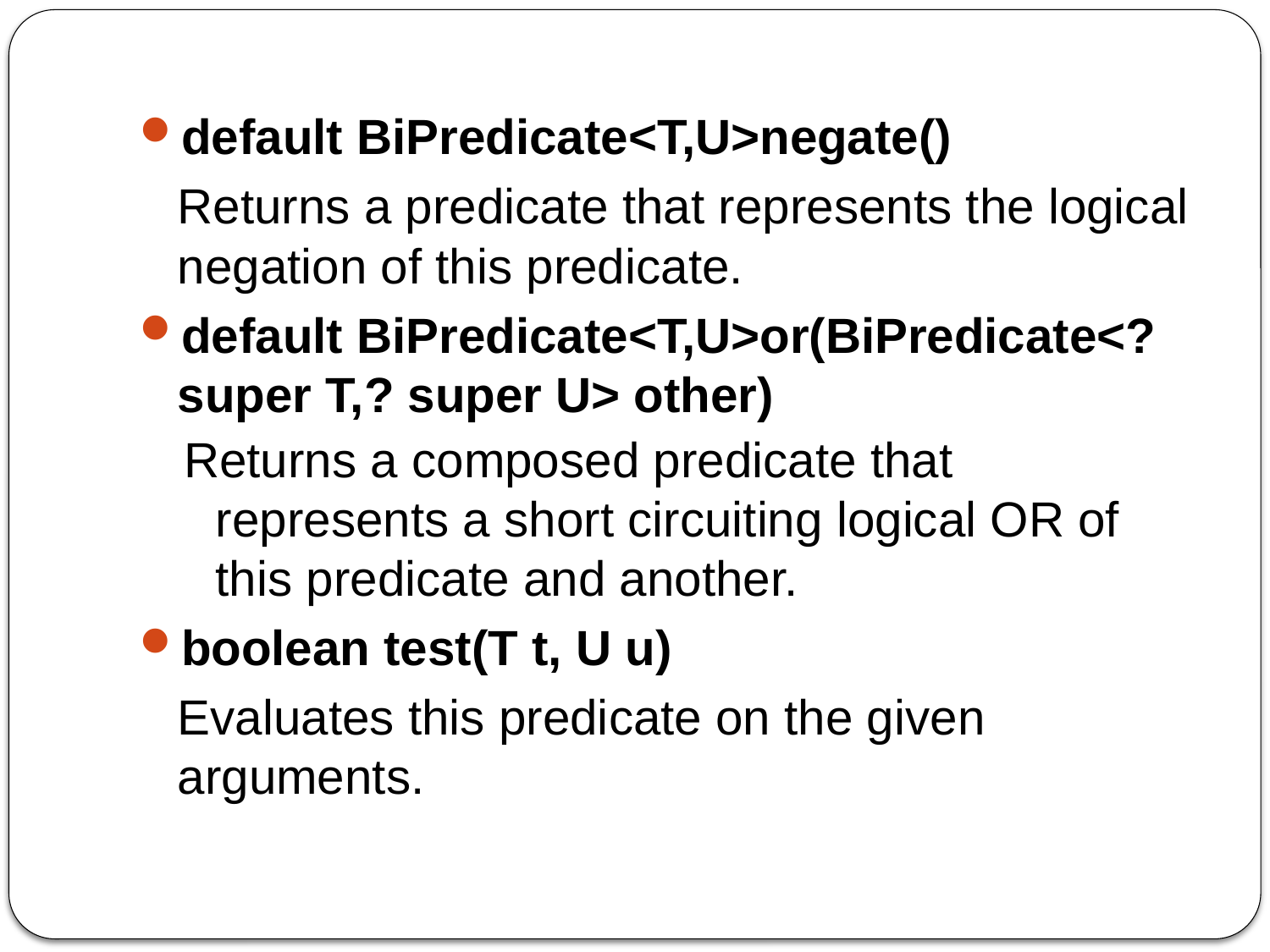

default BiPredicate<T,U>negate()
	Returns a predicate that represents the logical negation of this predicate.
default BiPredicate<T,U>or(BiPredicate<? super T,? super U> other)
Returns a composed predicate that represents a short circuiting logical OR of this predicate and another.
boolean test(T t, U u)
	Evaluates this predicate on the given arguments.